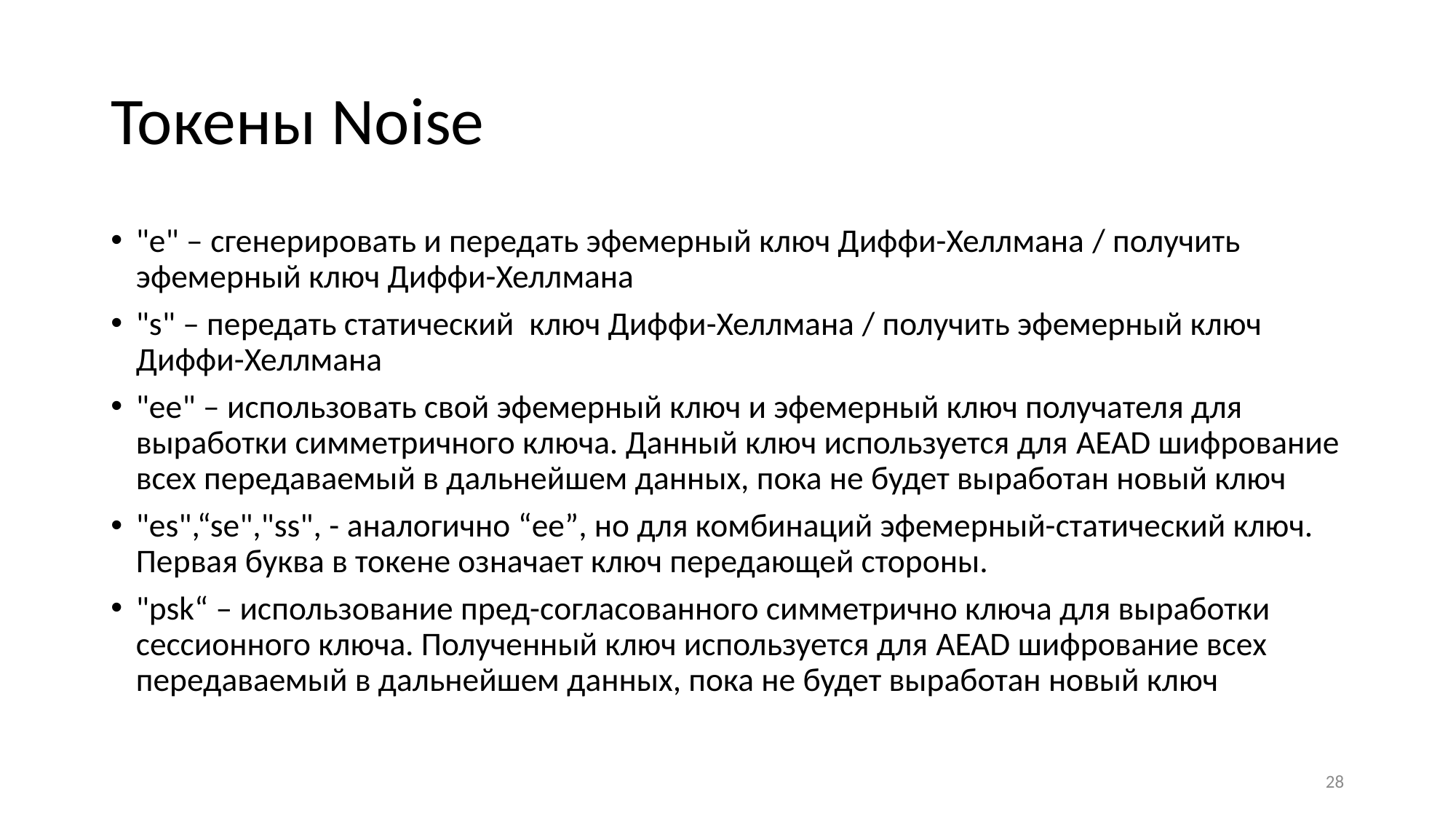

# Токены Noise
"e" – сгенерировать и передать эфемерный ключ Диффи-Хеллмана / получить эфемерный ключ Диффи-Хеллмана
"s" – передать статический  ключ Диффи-Хеллмана / получить эфемерный ключ Диффи-Хеллмана
"ee" – использовать свой эфемерный ключ и эфемерный ключ получателя для выработки симметричного ключа. Данный ключ используется для AEAD шифрование всех передаваемый в дальнейшем данных, пока не будет выработан новый ключ
"es",“se","ss", - аналогично “ee”, но для комбинаций эфемерный-статический ключ. Первая буква в токене означает ключ передающей стороны.
"psk“ – использование пред-согласованного симметрично ключа для выработки сессионного ключа. Полученный ключ используется для AEAD шифрование всех передаваемый в дальнейшем данных, пока не будет выработан новый ключ

28